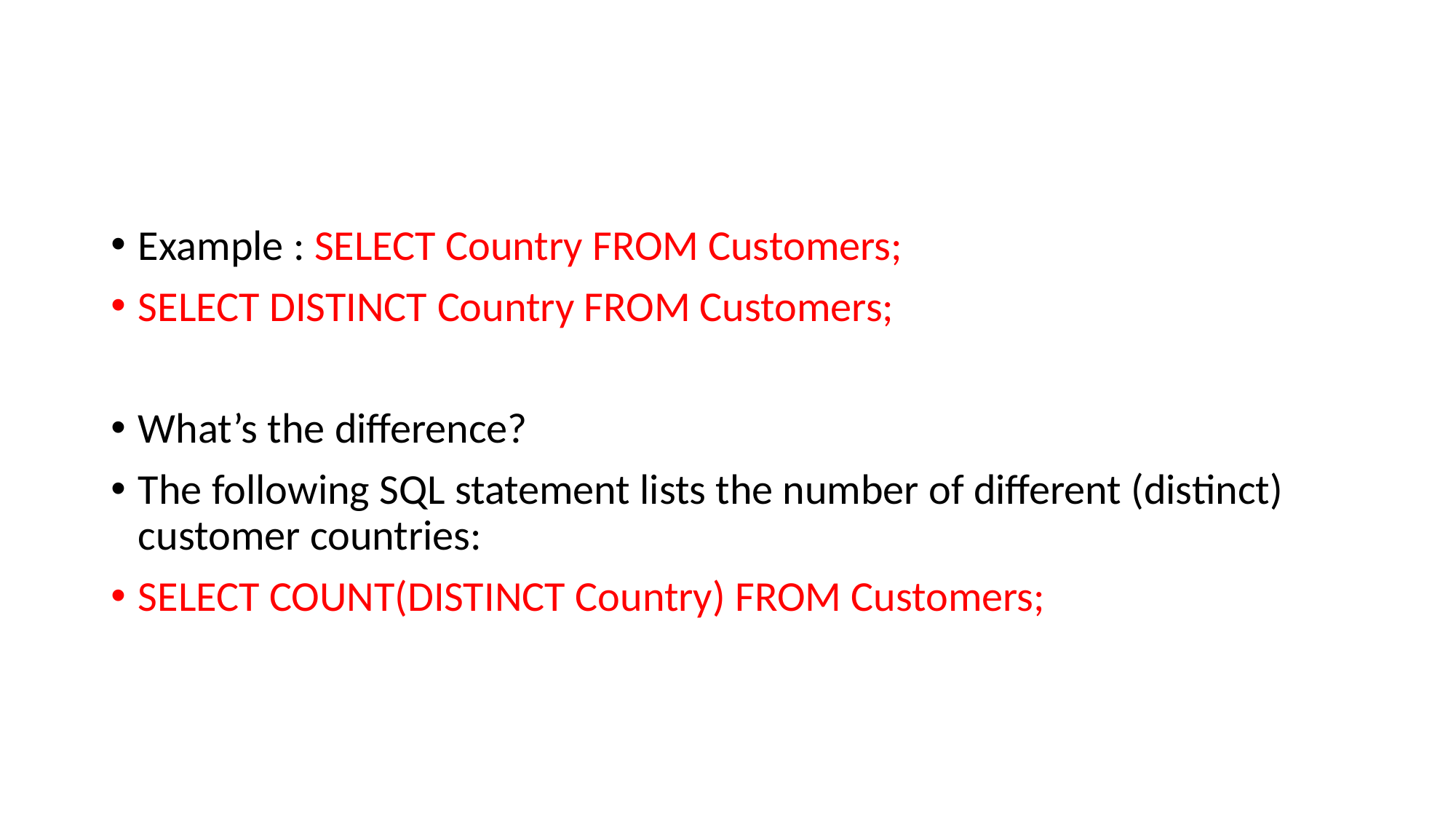

#
Example : SELECT Country FROM Customers;
SELECT DISTINCT Country FROM Customers;

What’s the difference?
The following SQL statement lists the number of different (distinct) customer countries:
SELECT COUNT(DISTINCT Country) FROM Customers;